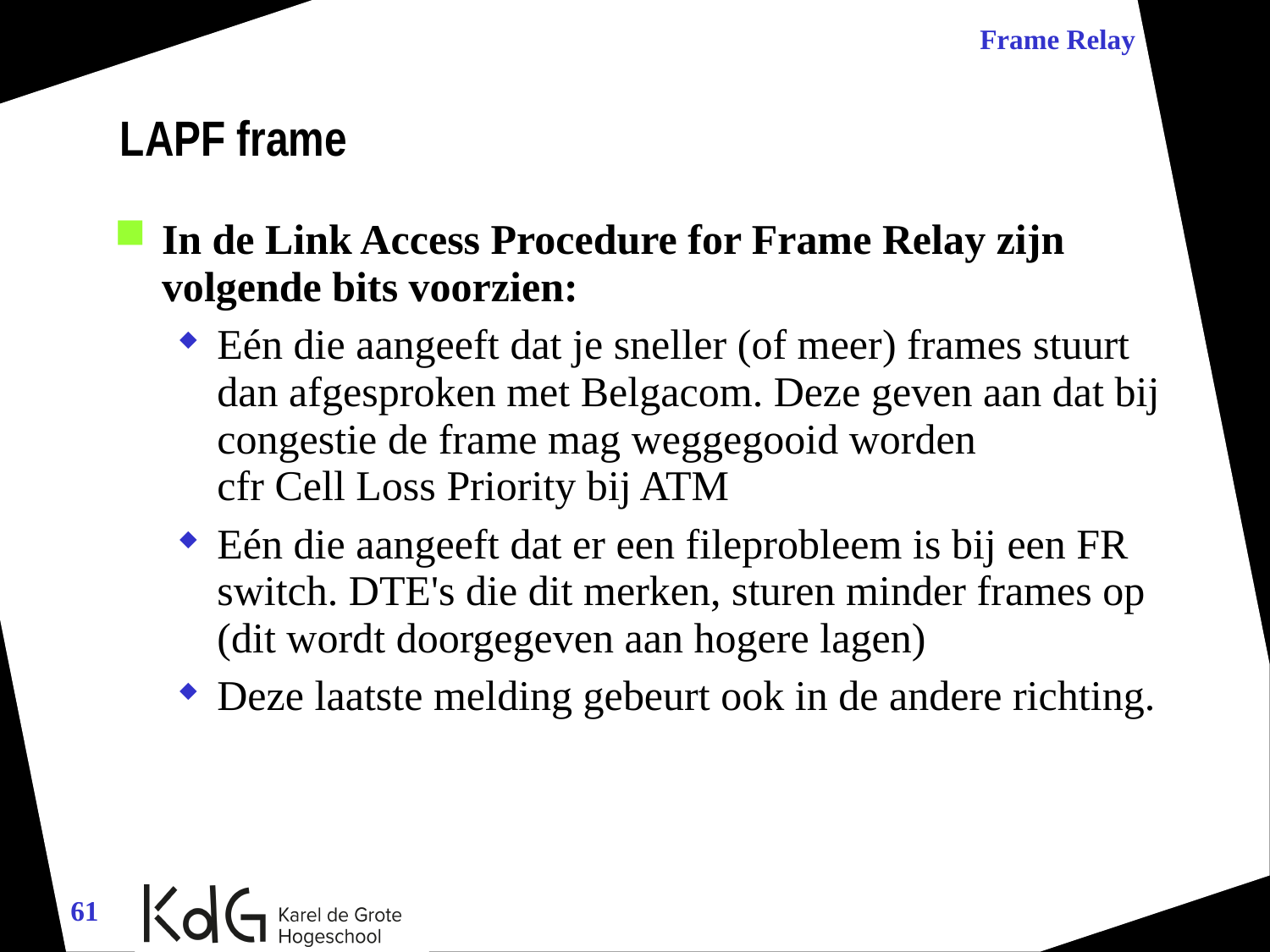

Frame Relay
LAPF frame
In de Link Access Procedure for Frame Relay zijn volgende bits voorzien:
Eén die aangeeft dat je sneller (of meer) frames stuurt dan afgesproken met Belgacom. Deze geven aan dat bij congestie de frame mag weggegooid worden
cfr Cell Loss Priority bij ATM
Eén die aangeeft dat er een fileprobleem is bij een FR switch. DTE's die dit merken, sturen minder frames op (dit wordt doorgegeven aan hogere lagen)
Deze laatste melding gebeurt ook in de andere richting.